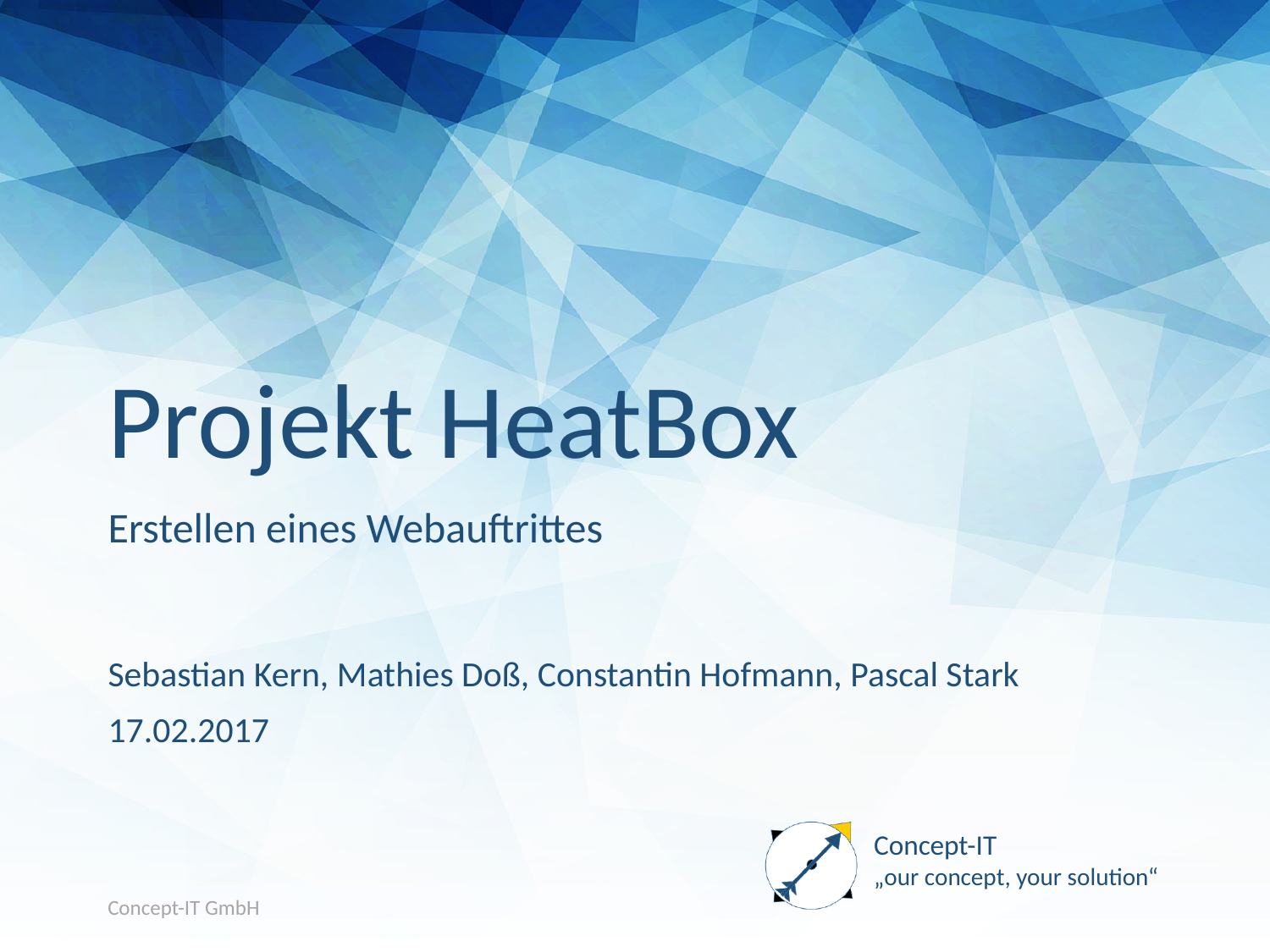

# Projekt HeatBox
Erstellen eines Webauftrittes
Sebastian Kern, Mathies Doß, Constantin Hofmann, Pascal Stark
17.02.2017